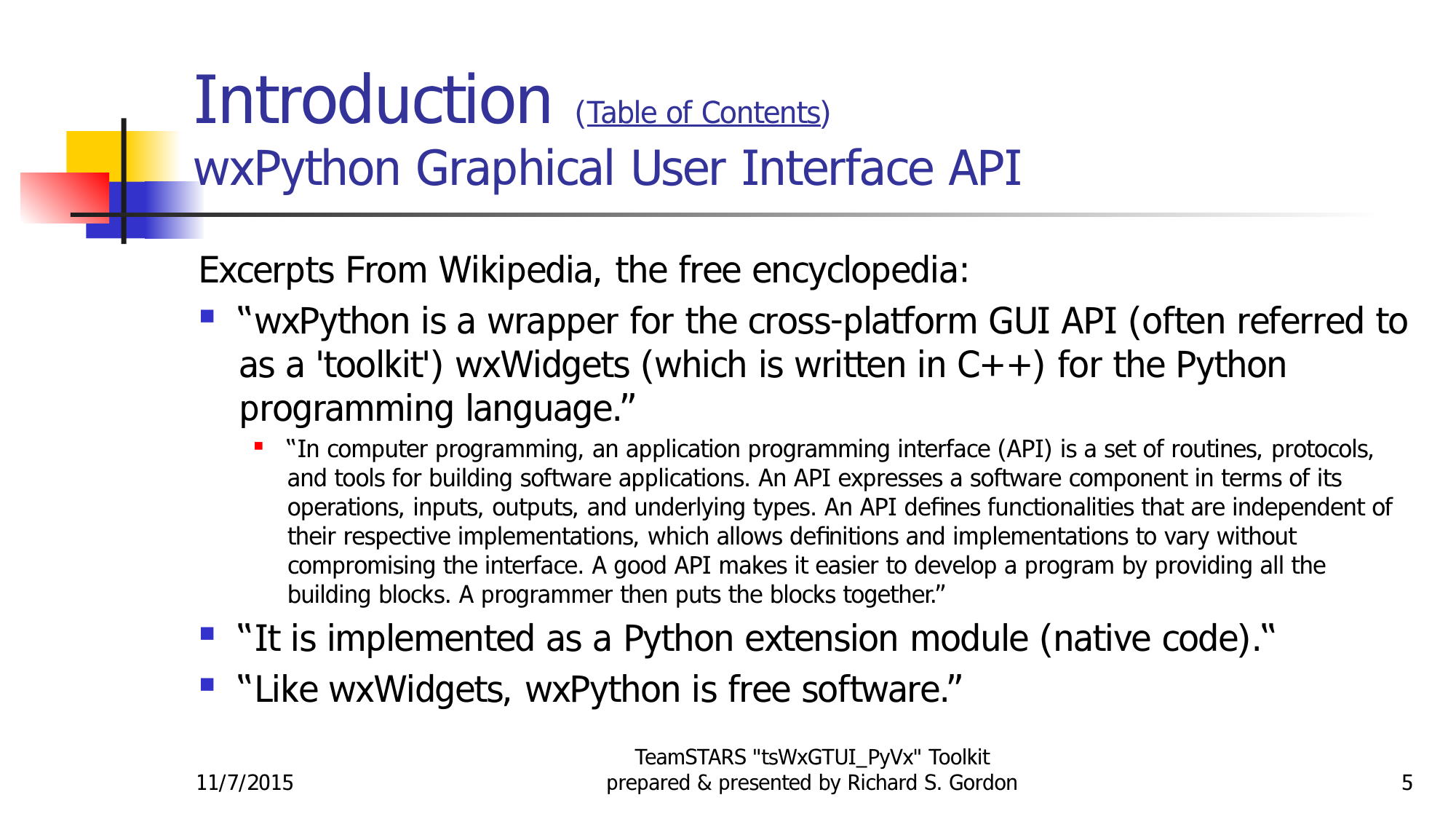

# Introduction (Table of Contents) wxPython Graphical User Interface API
Excerpts From Wikipedia, the free encyclopedia:
“wxPython is a wrapper for the cross-platform GUI API (often referred to as a 'toolkit') wxWidgets (which is written in C++) for the Python programming language.”
“In computer programming, an application programming interface (API) is a set of routines, protocols, and tools for building software applications. An API expresses a software component in terms of its operations, inputs, outputs, and underlying types. An API defines functionalities that are independent of their respective implementations, which allows definitions and implementations to vary without compromising the interface. A good API makes it easier to develop a program by providing all the building blocks. A programmer then puts the blocks together.”
“It is implemented as a Python extension module (native code).“
“Like wxWidgets, wxPython is free software.”
11/7/2015
TeamSTARS "tsWxGTUI_PyVx" Toolkit prepared & presented by Richard S. Gordon
5